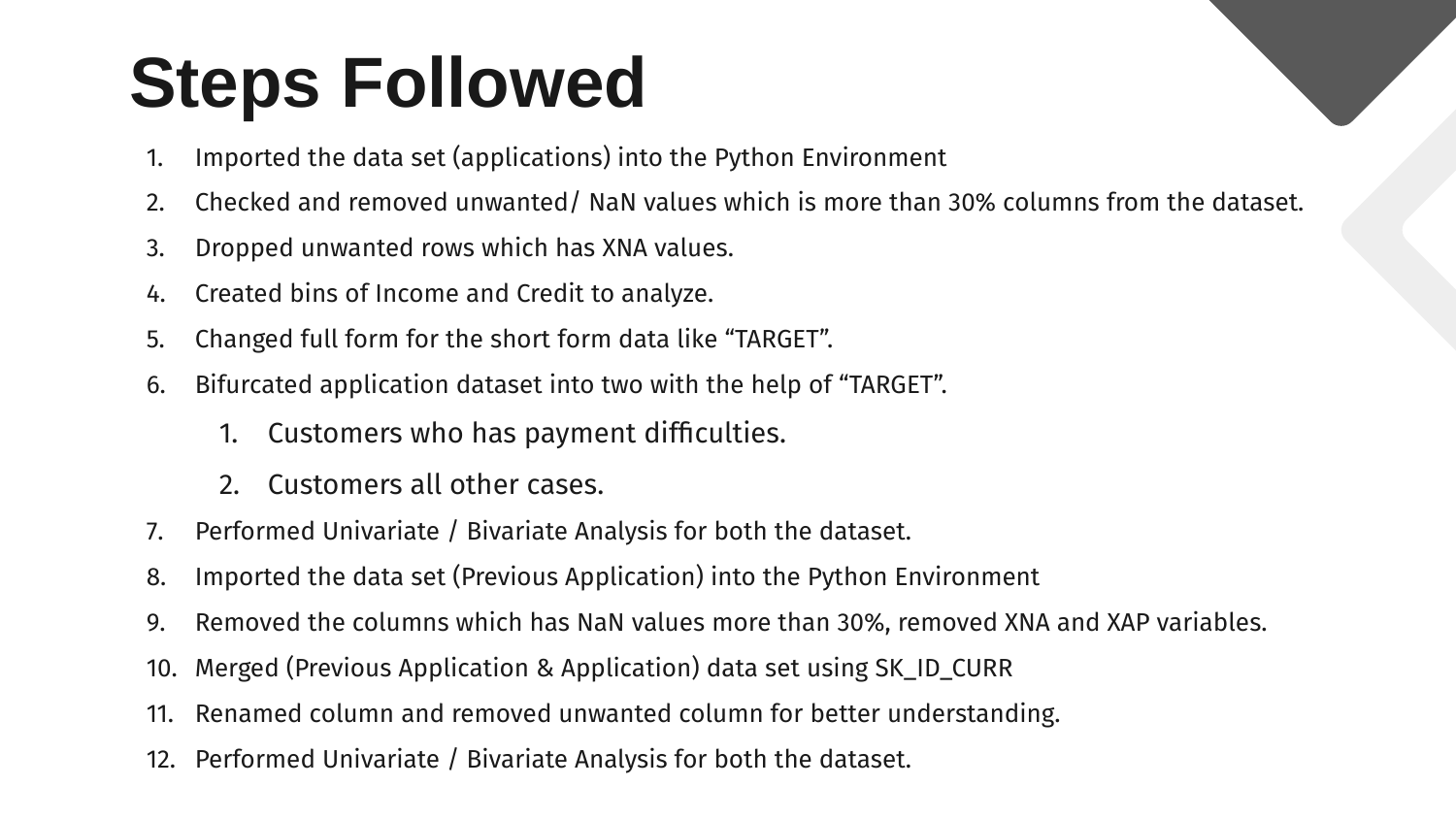

# Steps Followed
Imported the data set (applications) into the Python Environment
Checked and removed unwanted/ NaN values which is more than 30% columns from the dataset.
Dropped unwanted rows which has XNA values.
Created bins of Income and Credit to analyze.
Changed full form for the short form data like “TARGET”.
Bifurcated application dataset into two with the help of “TARGET”.
Customers who has payment difficulties.
Customers all other cases.
Performed Univariate / Bivariate Analysis for both the dataset.
Imported the data set (Previous Application) into the Python Environment
Removed the columns which has NaN values more than 30%, removed XNA and XAP variables.
Merged (Previous Application & Application) data set using SK_ID_CURR
Renamed column and removed unwanted column for better understanding.
Performed Univariate / Bivariate Analysis for both the dataset.